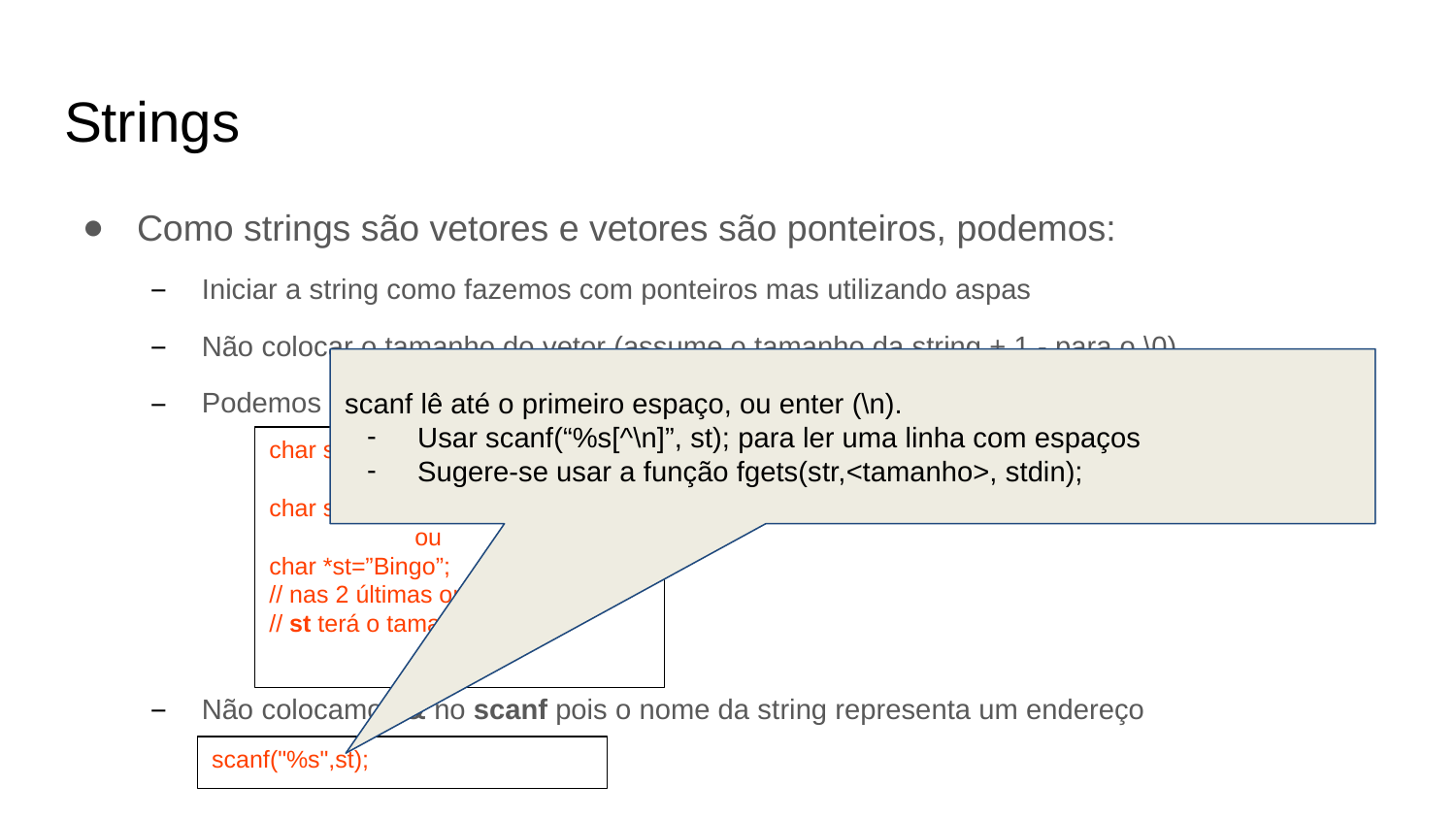

Strings
Como strings são vetores e vetores são ponteiros, podemos:
Iniciar a string como fazemos com ponteiros mas utilizando aspas
Não colocar o tamanho do vetor (assume o tamanho da string + 1 - para o \0)
Podemos criar como ponteiro diretamente

Não colocamos & no scanf pois o nome da string representa um endereço
scanf lê até o primeiro espaço, ou enter (\n).
Usar scanf(“%s[^\n]”, st); para ler uma linha com espaços
Sugere-se usar a função fgets(str,<tamanho>, stdin);
char st[10]="Bingo";
	ou
char st[]="Bingo";
	ou
char *st=”Bingo”;
// nas 2 últimas opções
// st terá o tamanho 6
scanf("%s",st);